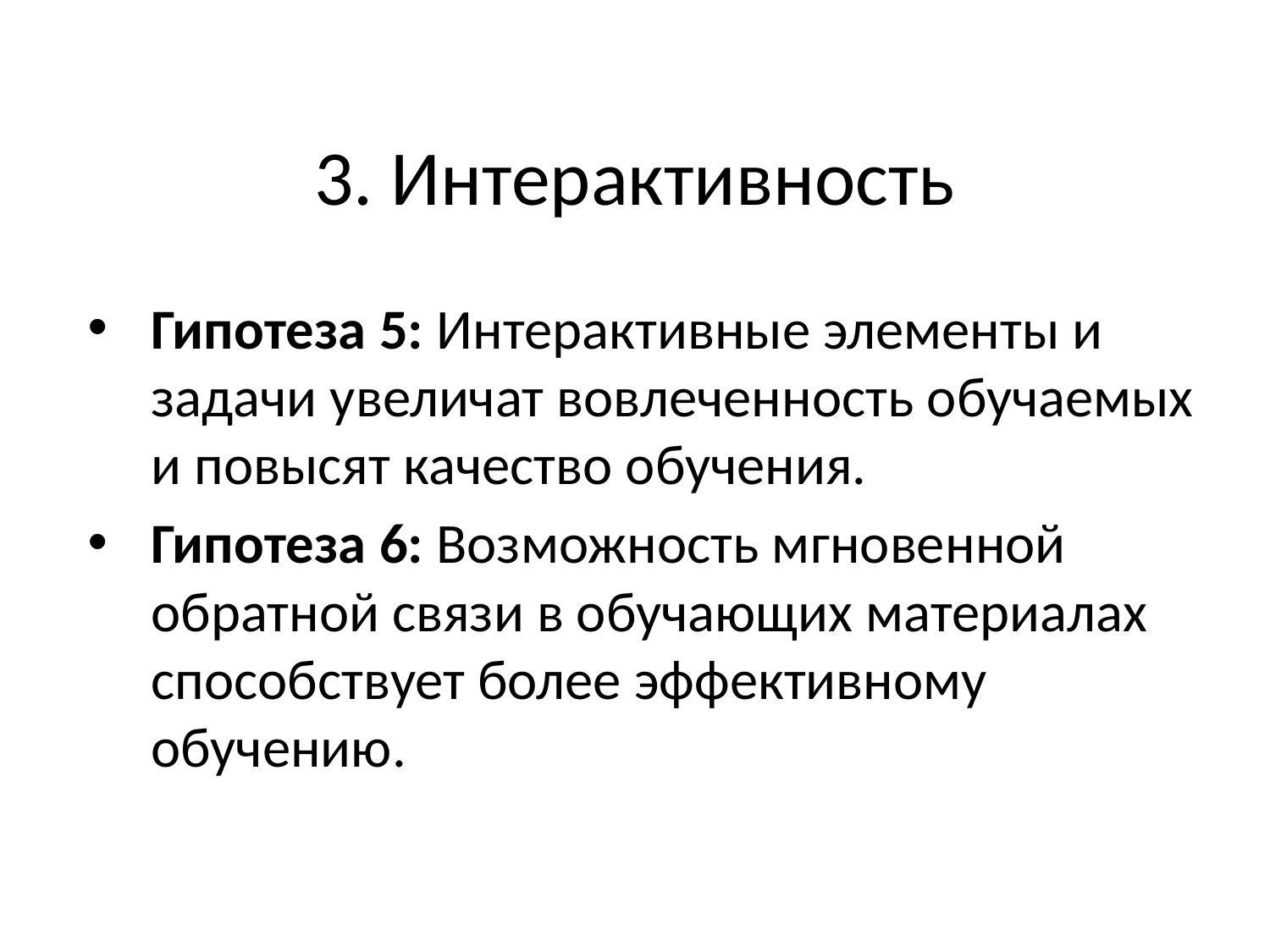

# 3. Интерактивность

Гипотеза 5: Интерактивные элементы и задачи увеличат вовлеченность обучаемых и повысят качество обучения.
Гипотеза 6: Возможность мгновенной обратной связи в обучающих материалах способствует более эффективному обучению.